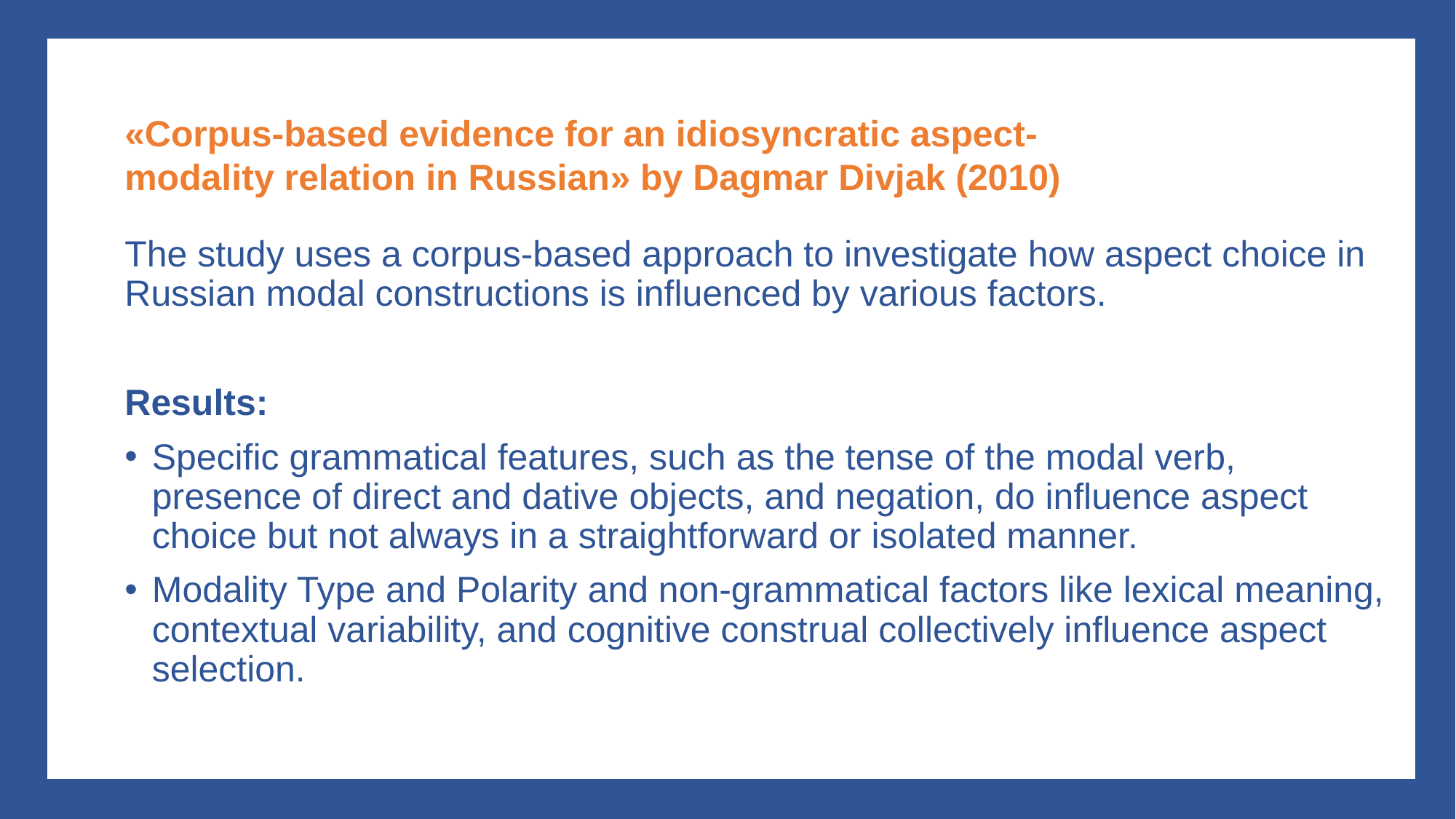

«Corpus-based evidence for an idiosyncratic aspect-modality relation in Russian» by Dagmar Divjak (2010)
The study uses a corpus-based approach to investigate how aspect choice in Russian modal constructions is influenced by various factors.

Results:
Specific grammatical features, such as the tense of the modal verb, presence of direct and dative objects, and negation, do influence aspect choice but not always in a straightforward or isolated manner.
Modality Type and Polarity and non-grammatical factors like lexical meaning, contextual variability, and cognitive construal collectively influence aspect selection.